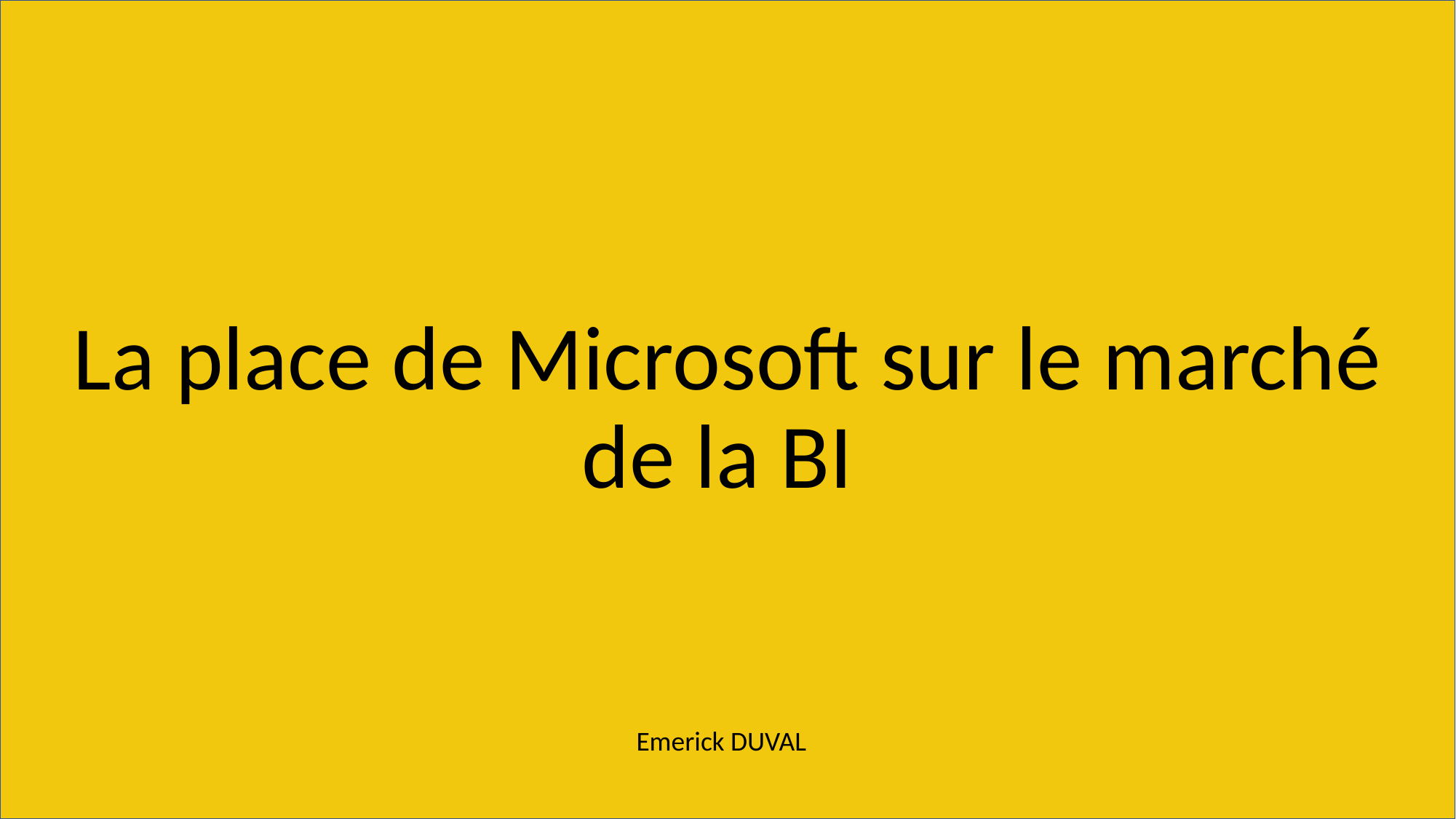

# La place de Microsoft sur le marché de la BI